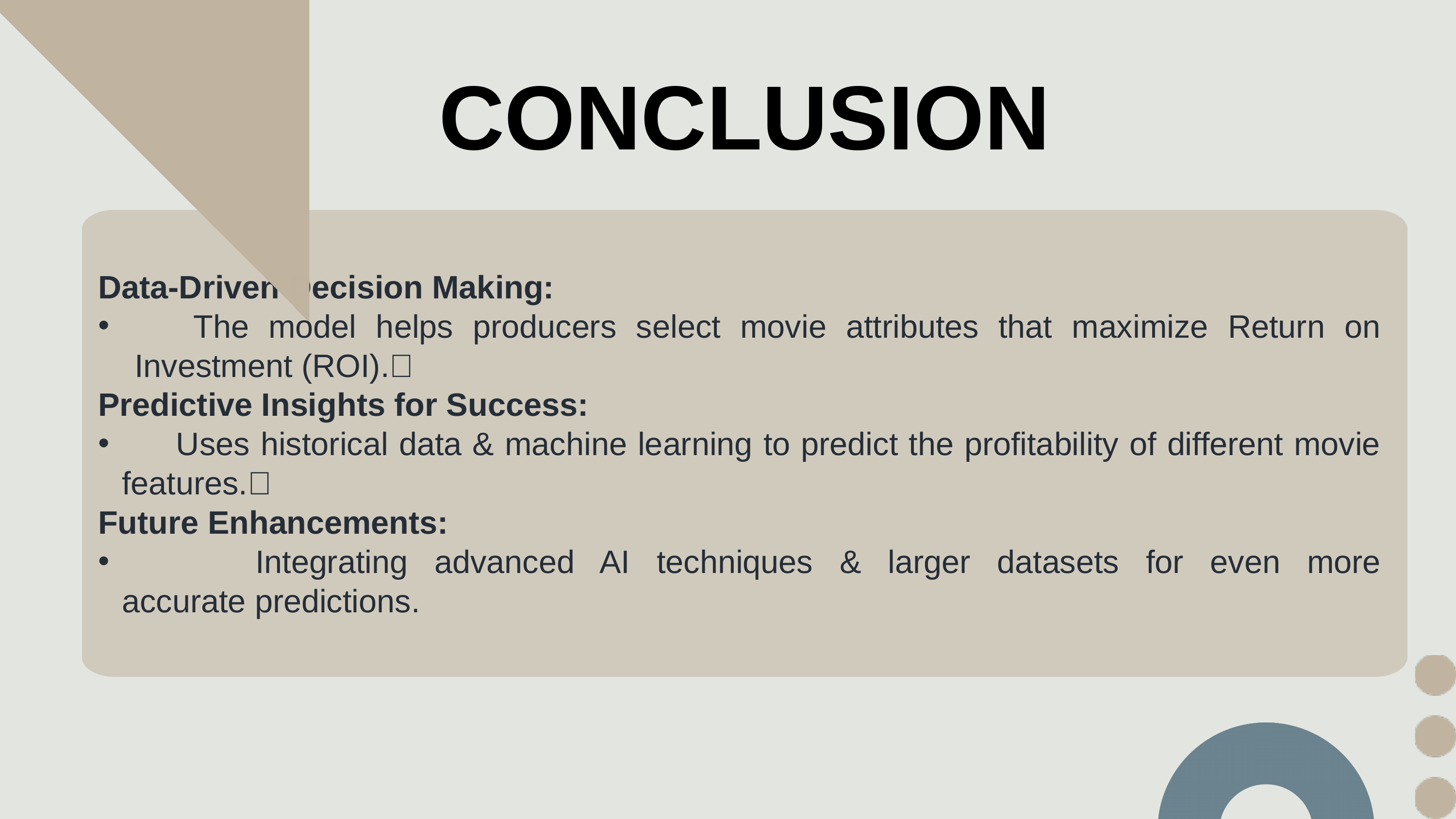

CONCLUSION

Data-Driven Decision Making:
   The model helps producers select movie attributes that maximize Return on Investment (ROI).⿢
Predictive Insights for Success:
     Uses historical data & machine learning to predict the profitability of different movie features.⿣
Future Enhancements:
     Integrating advanced AI techniques & larger datasets for even more accurate predictions.